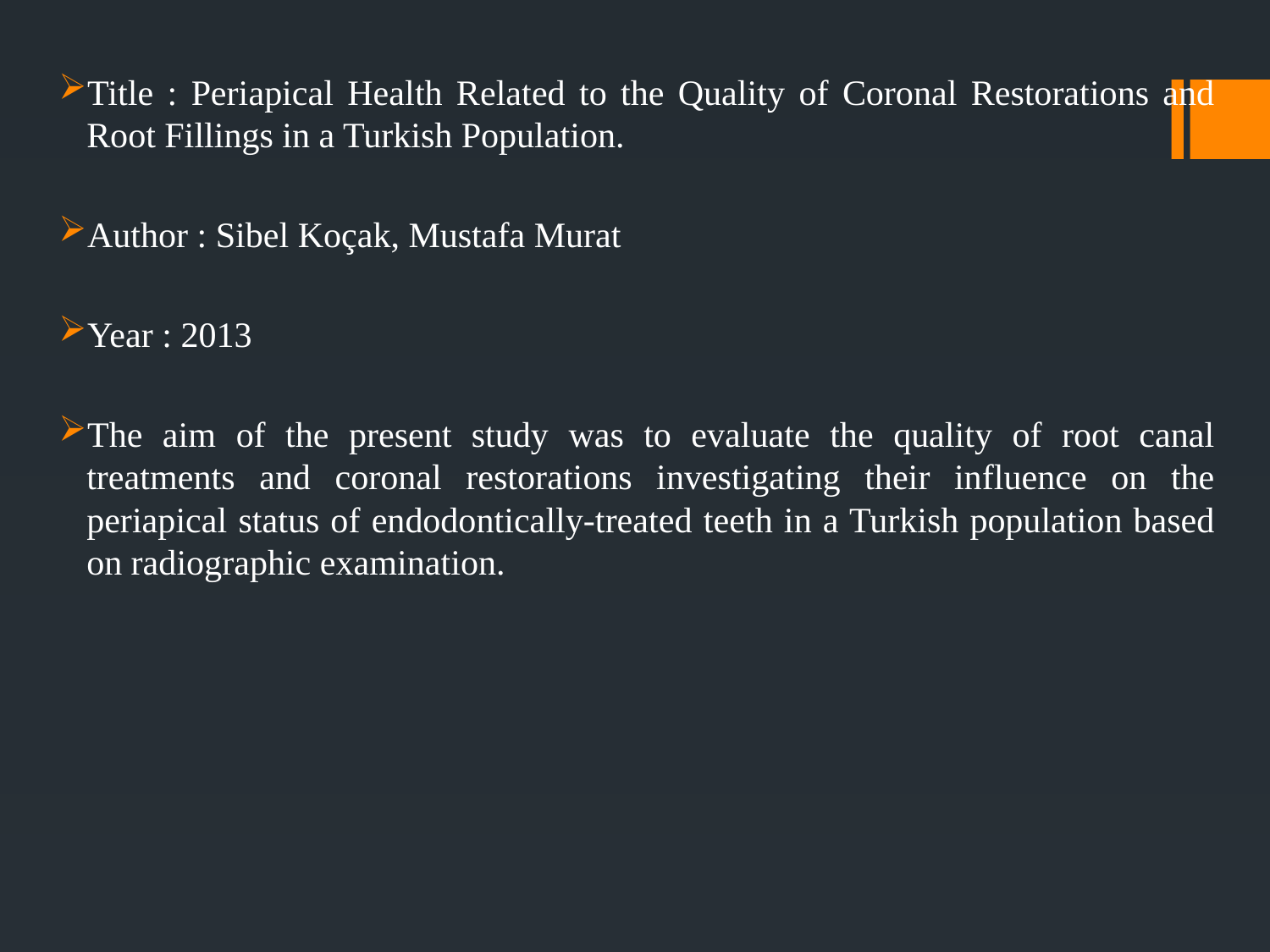

#
Title : Periapical Health Related to the Quality of Coronal Restorations and Root Fillings in a Turkish Population.

Author : Sibel Koçak, Mustafa Murat

Year : 2013

The aim of the present study was to evaluate the quality of root canal treatments and coronal restorations investigating their influence on the periapical status of endodontically-treated teeth in a Turkish population based on radiographic examination.